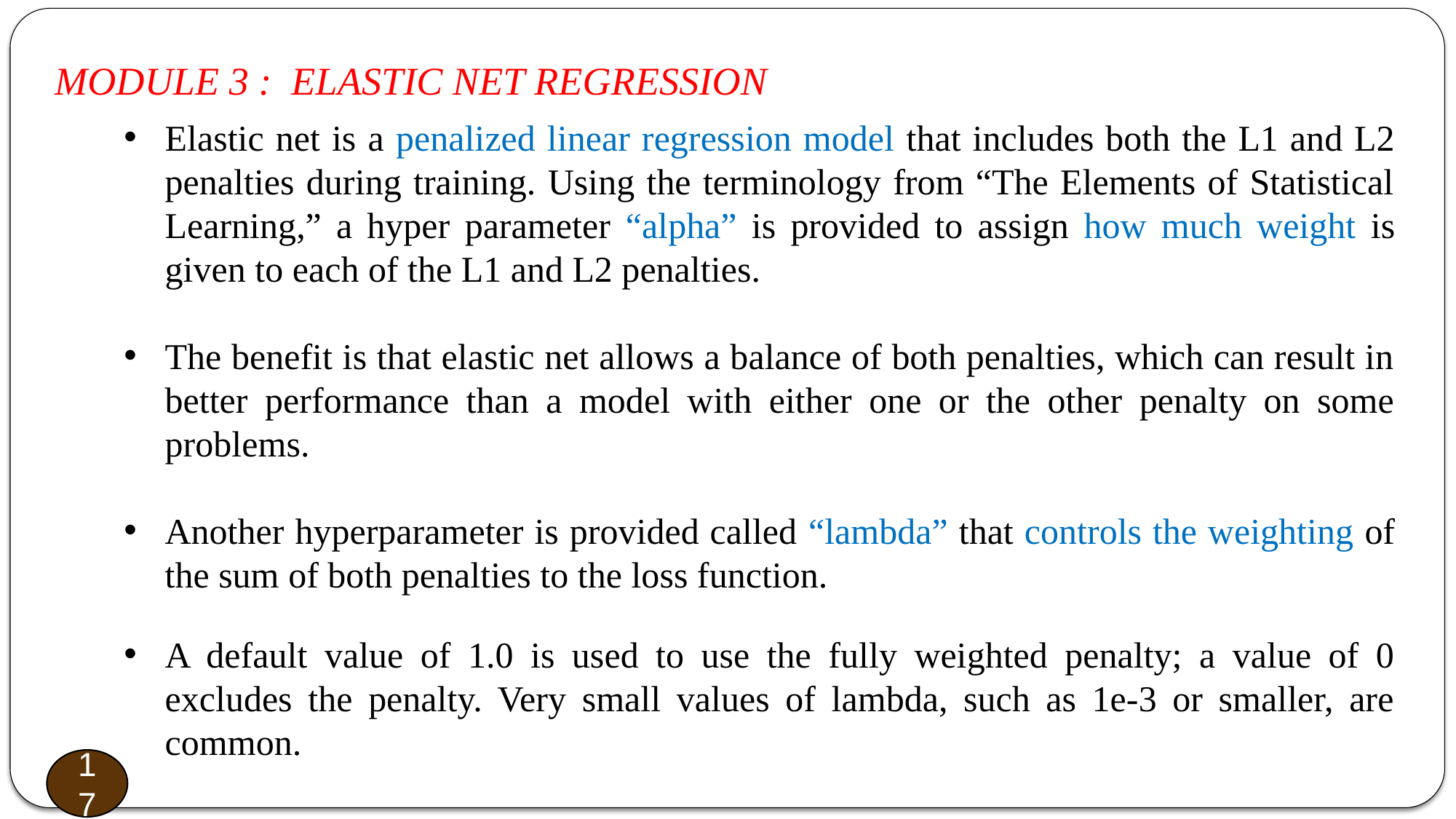

MODULE 3 :  ELASTIC NET REGRESSION
Elastic net is a penalized linear regression model that includes both the L1 and L2 penalties during training. Using the terminology from “The Elements of Statistical Learning,” a hyper parameter “alpha” is provided to assign how much weight is given to each of the L1 and L2 penalties.

The benefit is that elastic net allows a balance of both penalties, which can result in better performance than a model with either one or the other penalty on some problems.

Another hyperparameter is provided called “lambda” that controls the weighting of the sum of both penalties to the loss function.

A default value of 1.0 is used to use the fully weighted penalty; a value of 0 excludes the penalty. Very small values of lambda, such as 1e-3 or smaller, are common.

18
17